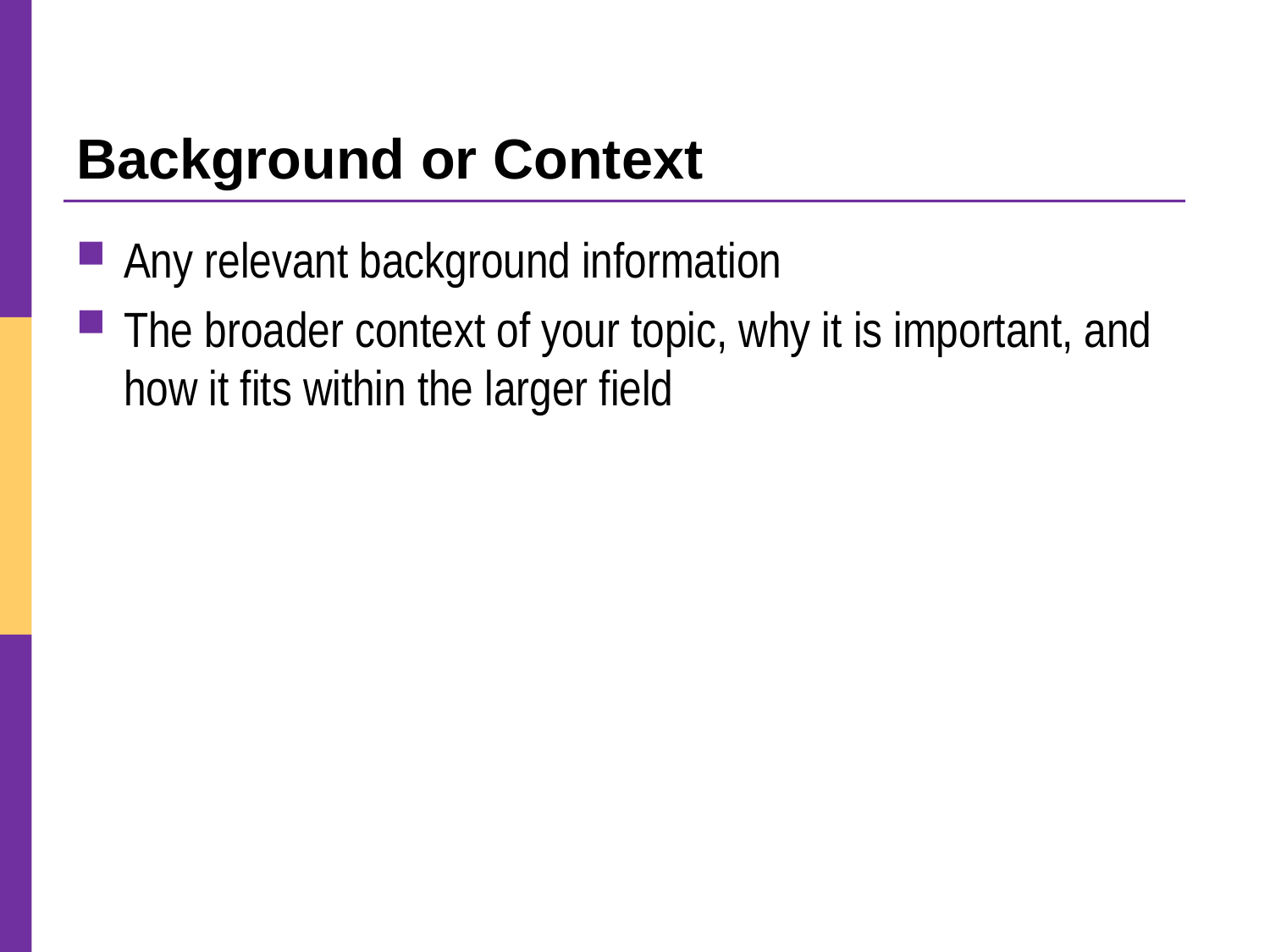

# Background or Context
Any relevant background information
The broader context of your topic, why it is important, and how it fits within the larger field